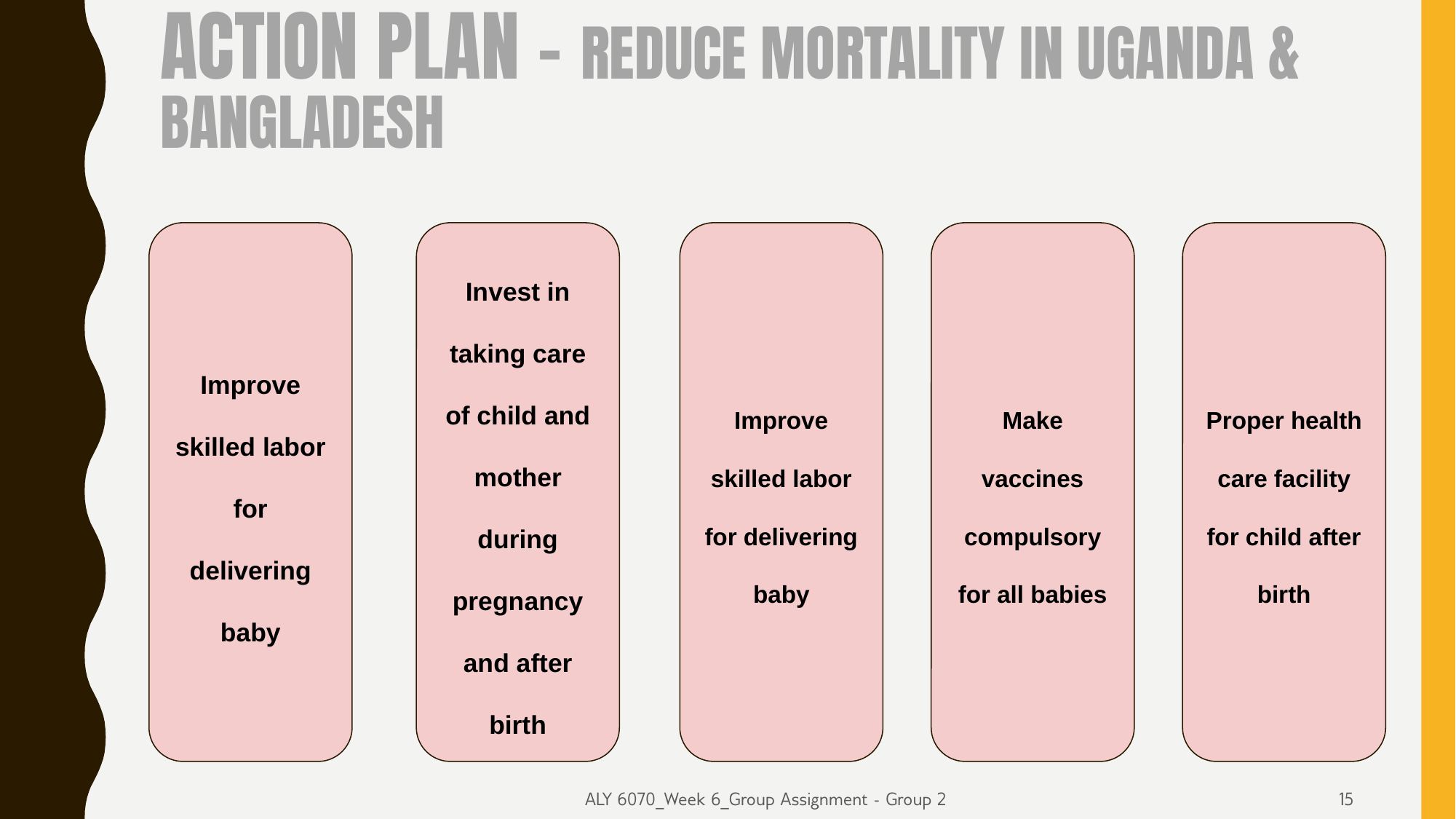

# ACTION PLAN - REDUCE MORTALITY IN UGANDA & BANGLADESH
Improve skilled labor for delivering baby
Invest in taking care of child and mother during pregnancy and after birth
Improve skilled labor for delivering baby
Make vaccines
compulsory for all babies
Proper health care facility for child after birth

ALY 6070_Week 6_Group Assignment - Group 2
15